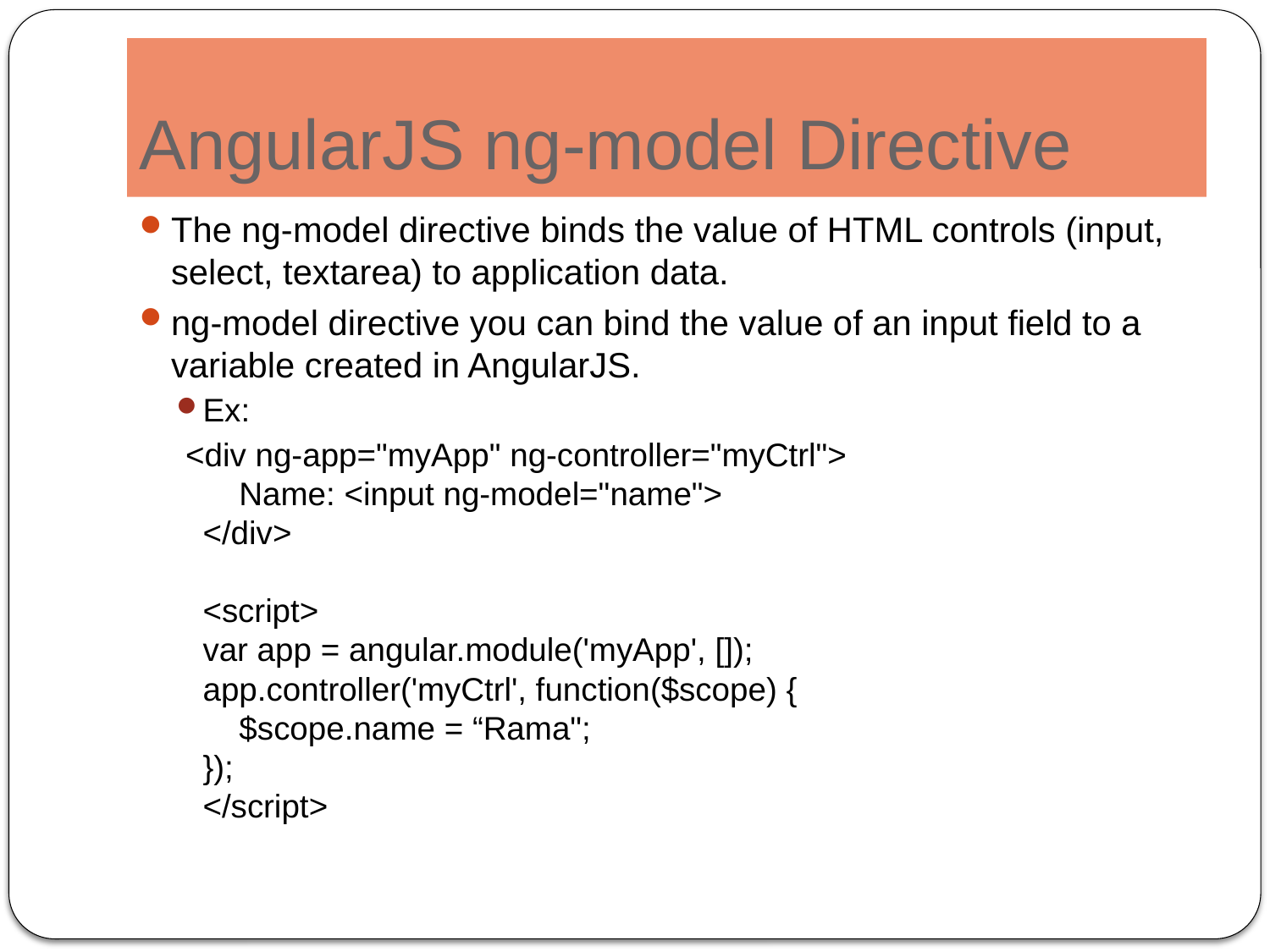

# AngularJS ng-model Directive
The ng-model directive binds the value of HTML controls (input, select, textarea) to application data.
ng-model directive you can bind the value of an input field to a variable created in AngularJS.
Ex:
 <div ng-app="myApp" ng-controller="myCtrl">
    Name: <input ng-model="name">
</div>
<script>
var app = angular.module('myApp', []);
app.controller('myCtrl', function($scope) {
    $scope.name = “Rama";
});
</script>